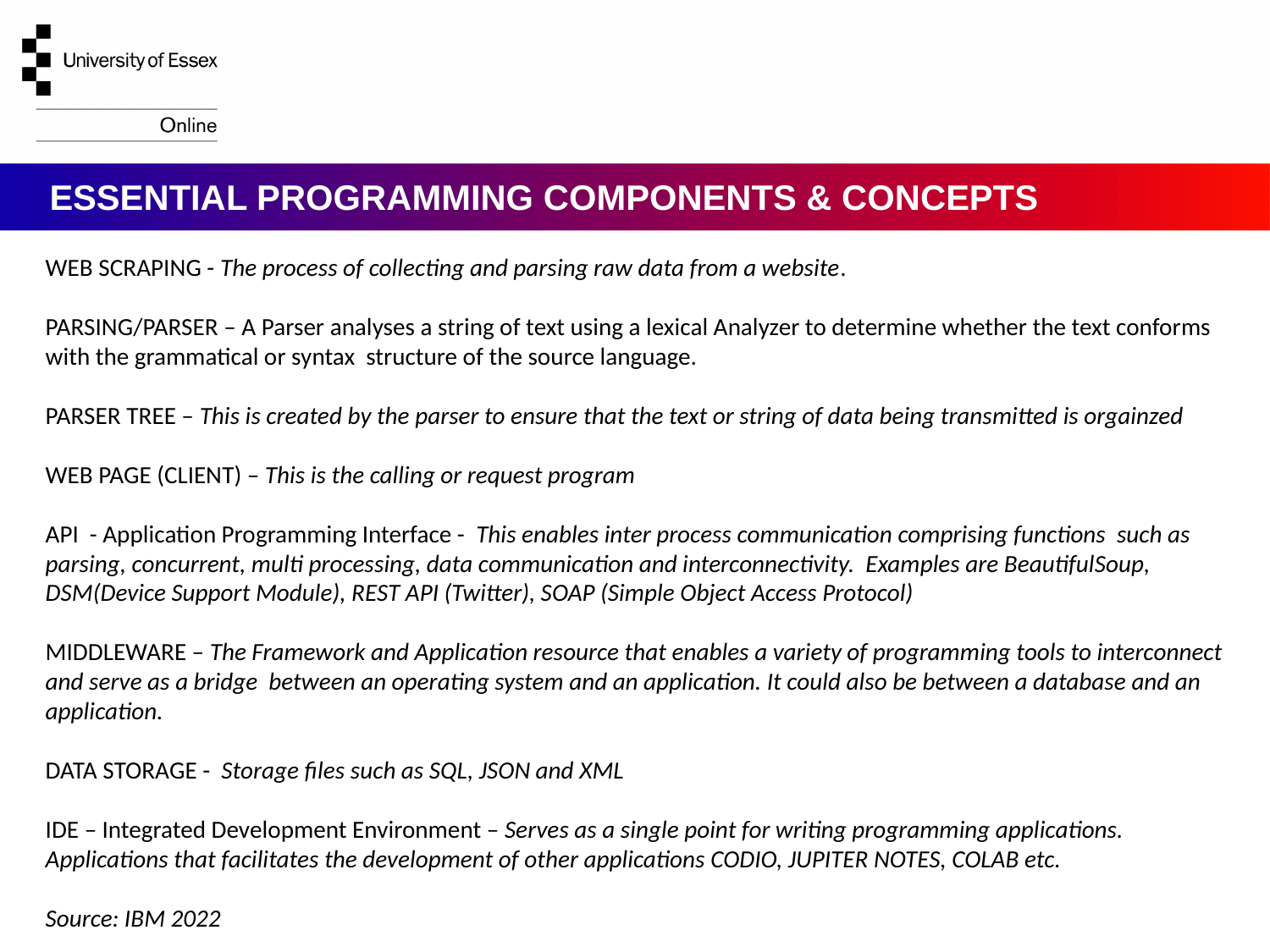

# ESSENTIAL PROGRAMMING COMPONENTS & CONCEPTS
WEB SCRAPING - The process of collecting and parsing raw data from a website.

PARSING/PARSER – A Parser analyses a string of text using a lexical Analyzer to determine whether the text conforms with the grammatical or syntax  structure of the source language.

PARSER TREE – This is created by the parser to ensure that the text or string of data being transmitted is orgainzed

WEB PAGE (CLIENT) – This is the calling or request program

API  - Application Programming Interface -  This enables inter process communication comprising functions  such as parsing, concurrent, multi processing, data communication and interconnectivity.  Examples are BeautifulSoup, DSM(Device Support Module), REST API (Twitter), SOAP (Simple Object Access Protocol)

MIDDLEWARE – The Framework and Application resource that enables a variety of programming tools to interconnect and serve as a bridge  between an operating system and an application. It could also be between a database and an application.

DATA STORAGE -  Storage files such as SQL, JSON and XML

IDE – Integrated Development Environment – Serves as a single point for writing programming applications. Applications that facilitates the development of other applications CODIO, JUPITER NOTES, COLAB etc.

Source: IBM 2022